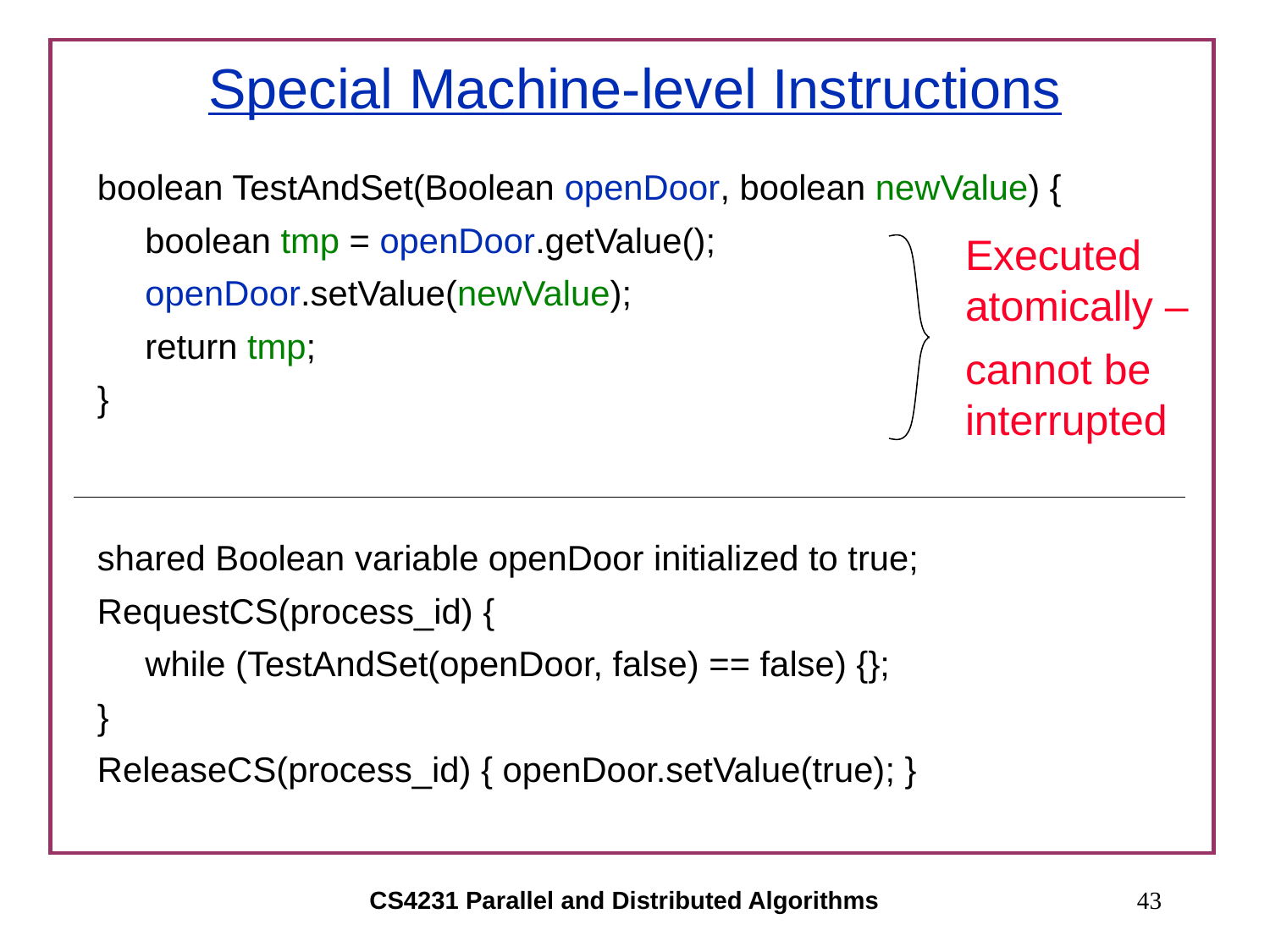

# Special Machine-level Instructions
boolean TestAndSet(Boolean openDoor, boolean newValue) {
	boolean tmp = openDoor.getValue();
	openDoor.setValue(newValue);
	return tmp;
}

shared Boolean variable openDoor initialized to true;
RequestCS(process_id) {
	while (TestAndSet(openDoor, false) == false) {};
}
ReleaseCS(process_id) { openDoor.setValue(true); }

Executed atomically –
cannot be interrupted

CS4231 Parallel and Distributed Algorithms
43